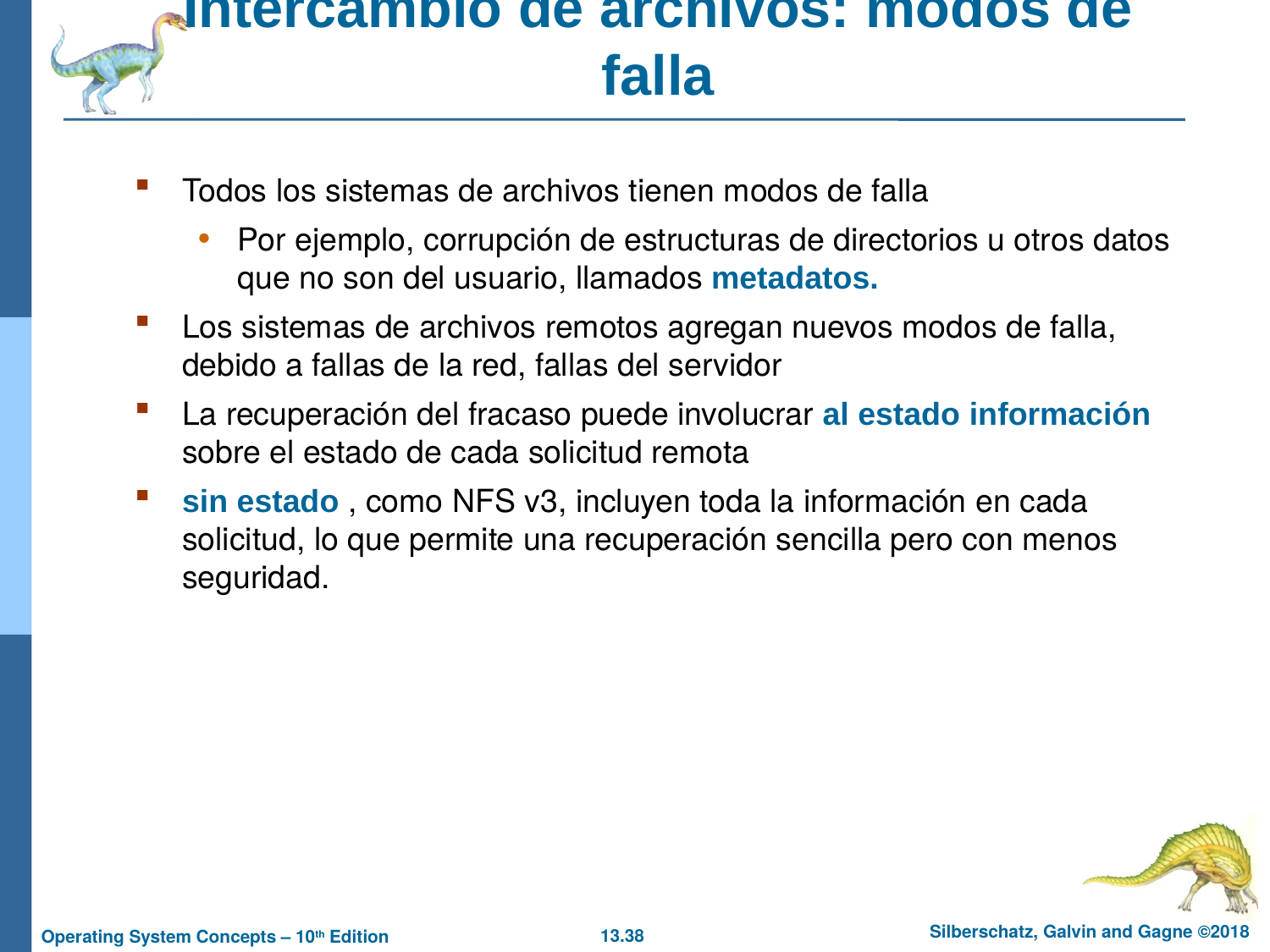

# Intercambio de archivos: modos de falla
Todos los sistemas de archivos tienen modos de falla
Por ejemplo, corrupción de estructuras de directorios u otros datos que no son del usuario, llamados metadatos.
Los sistemas de archivos remotos agregan nuevos modos de falla, debido a fallas de la red, fallas del servidor
La recuperación del fracaso puede involucrar al estado información sobre el estado de cada solicitud remota
sin estado , como NFS v3, incluyen toda la información en cada solicitud, lo que permite una recuperación sencilla pero con menos seguridad.